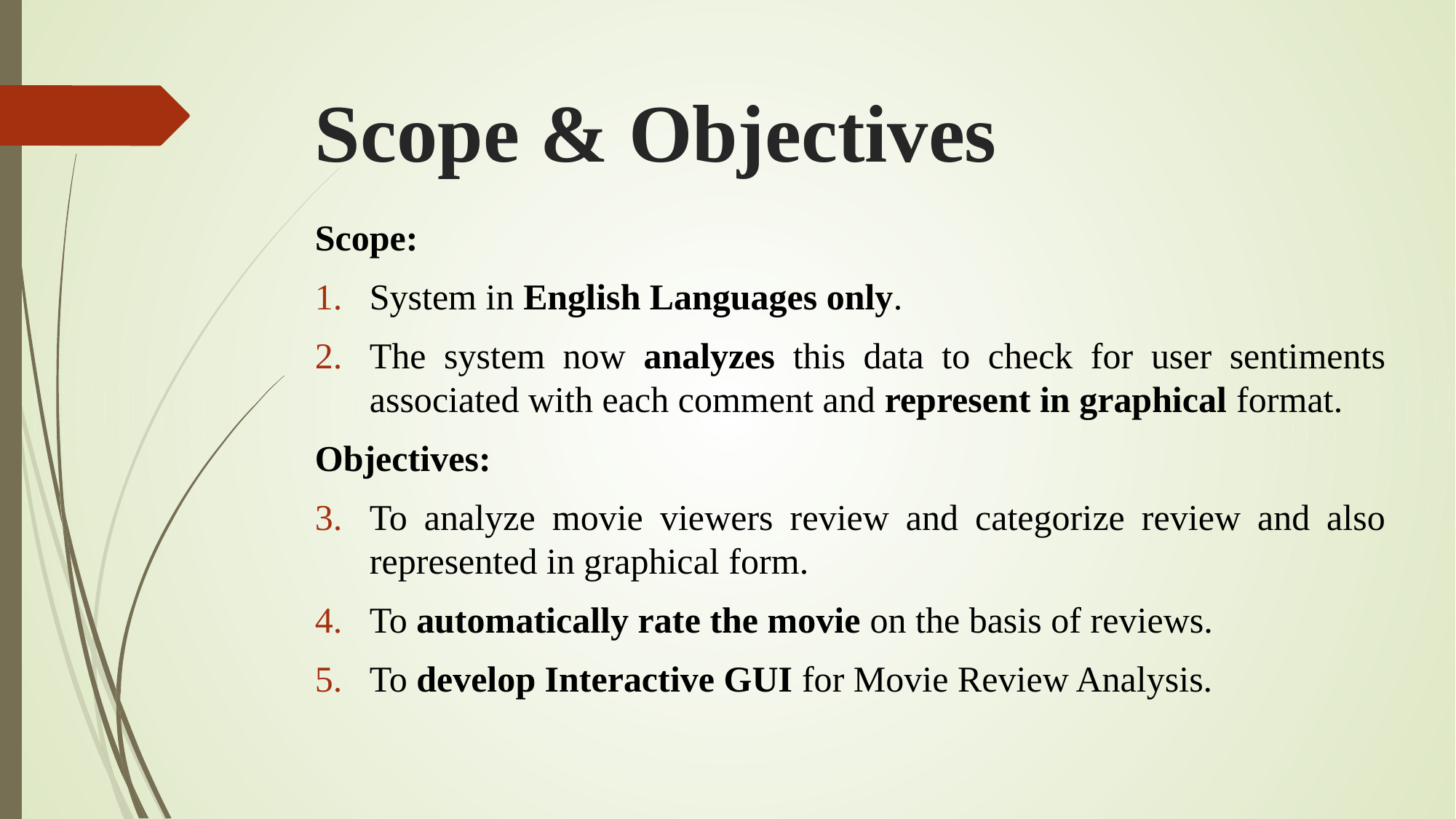

# Scope & Objectives
Scope:
System in English Languages only.
The system now analyzes this data to check for user sentiments associated with each comment and represent in graphical format.
Objectives:
To analyze movie viewers review and categorize review and also represented in graphical form.
To automatically rate the movie on the basis of reviews.
To develop Interactive GUI for Movie Review Analysis.